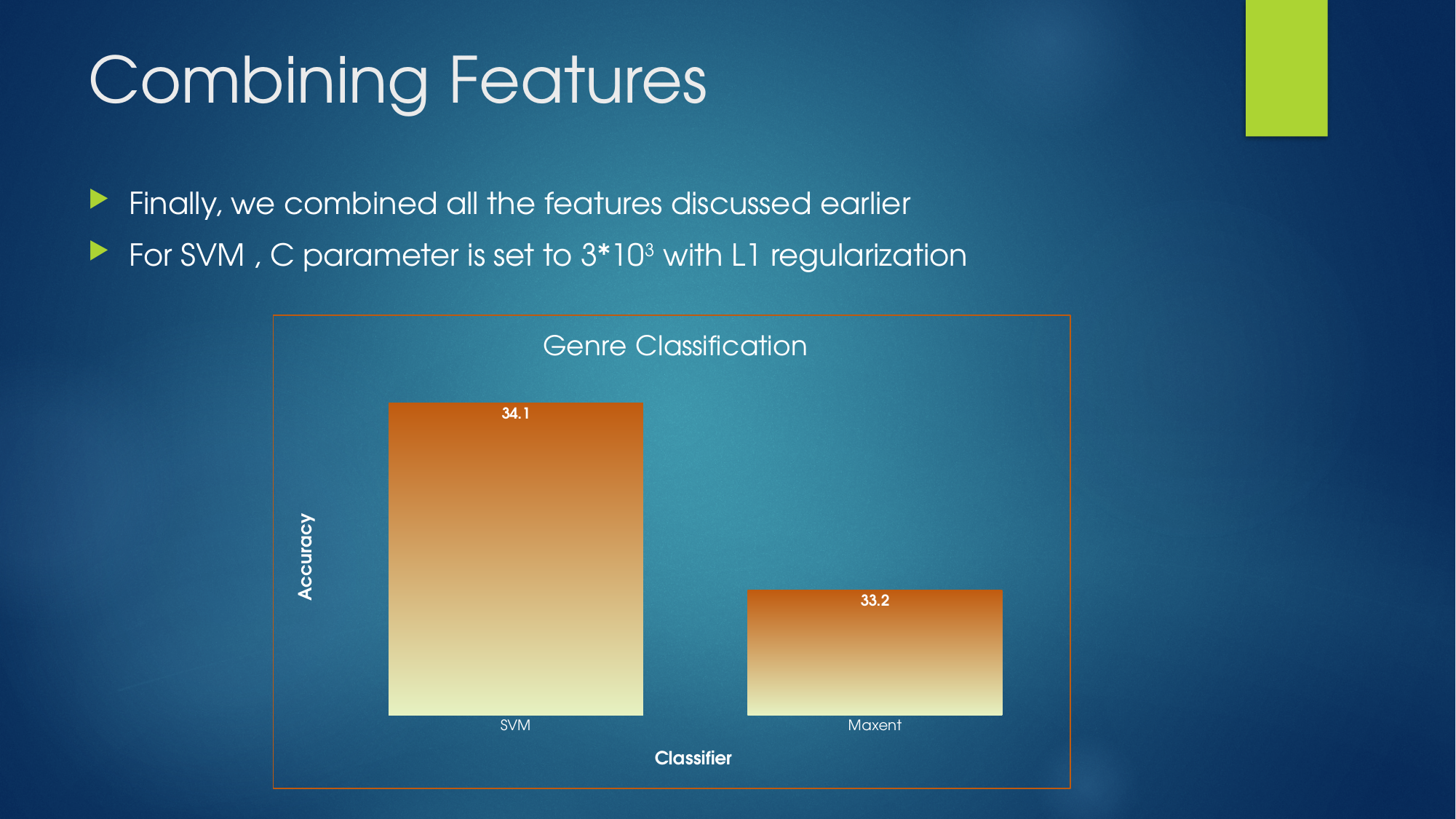

# Combining Features
Finally, we combined all the features discussed earlier
For SVM , C parameter is set to 3*103 with L1 regularization

### Chart: Genre Classification

| Category |  |
|---|---|
| SVM | 34.1 |
| Maxent | 33.2 |